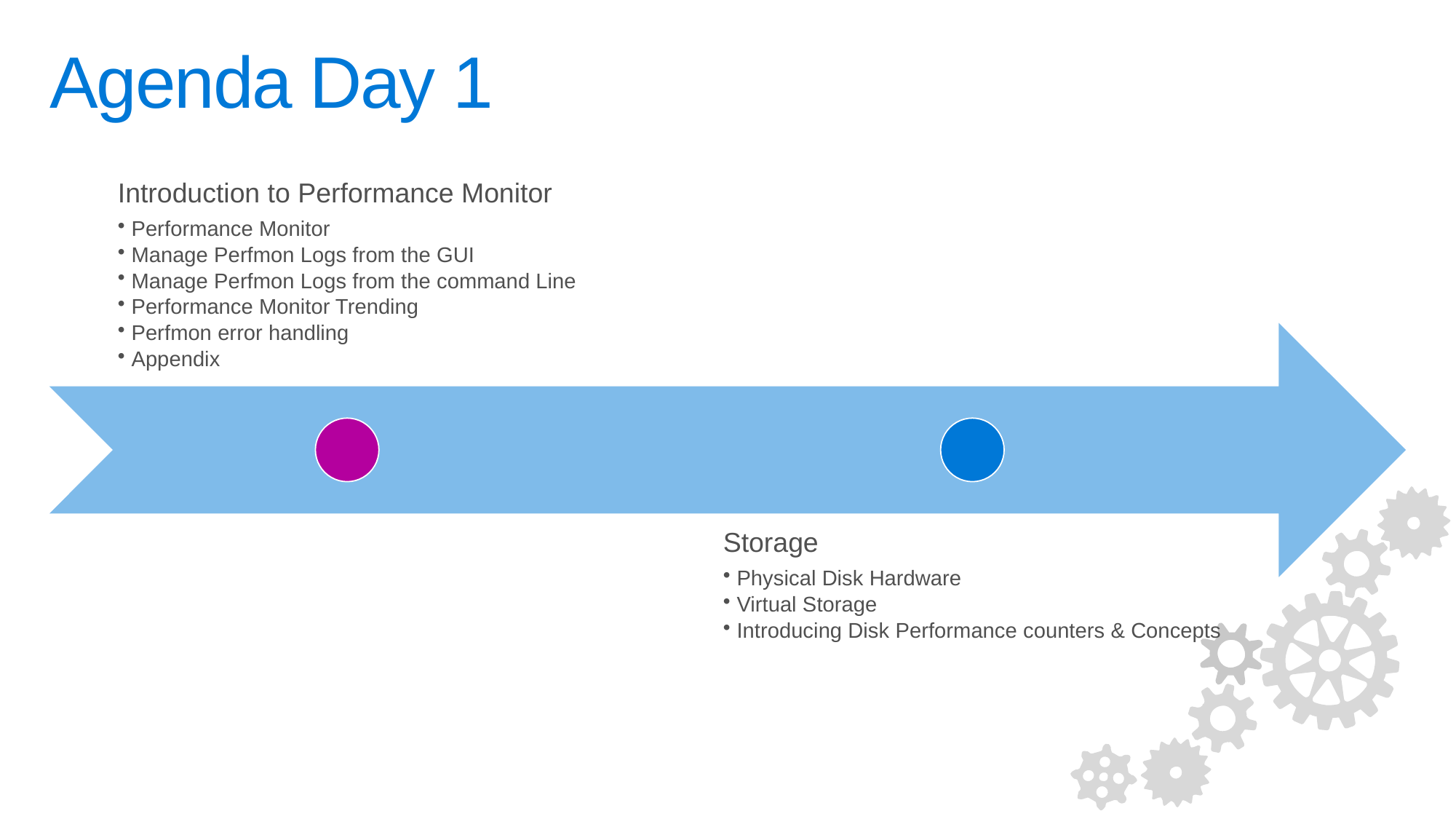

# Agenda Day 1
Introduction to Performance Monitor
Performance Monitor
Manage Perfmon Logs from the GUI
Manage Perfmon Logs from the command Line
Performance Monitor Trending
Perfmon error handling
Appendix
Storage
Physical Disk Hardware
Virtual Storage
Introducing Disk Performance counters & Concepts